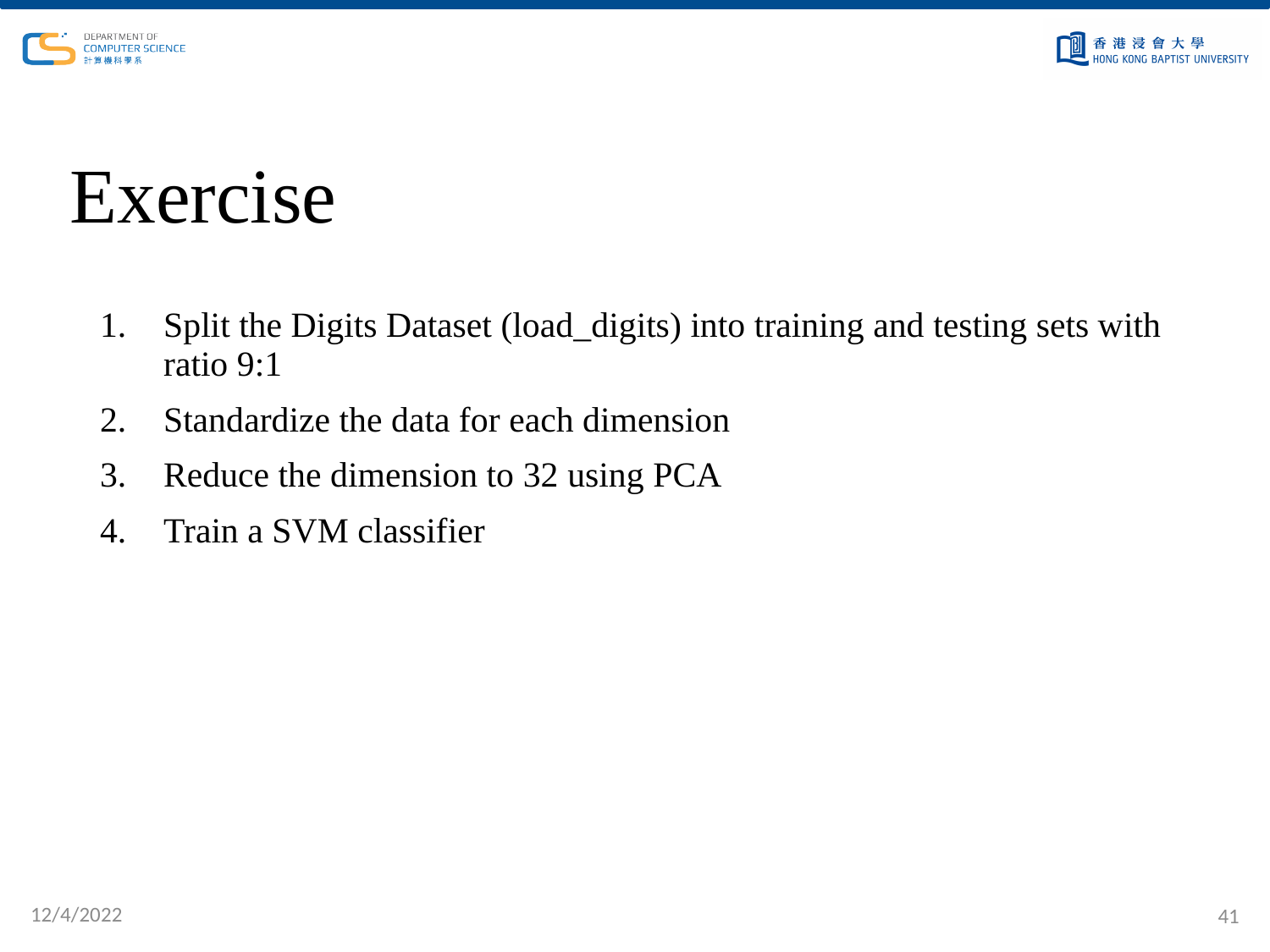

# Exercise
Split the Digits Dataset (load_digits) into training and testing sets with ratio 9:1
Standardize the data for each dimension
Reduce the dimension to 32 using PCA
Train a SVM classifier

12/4/2022
41